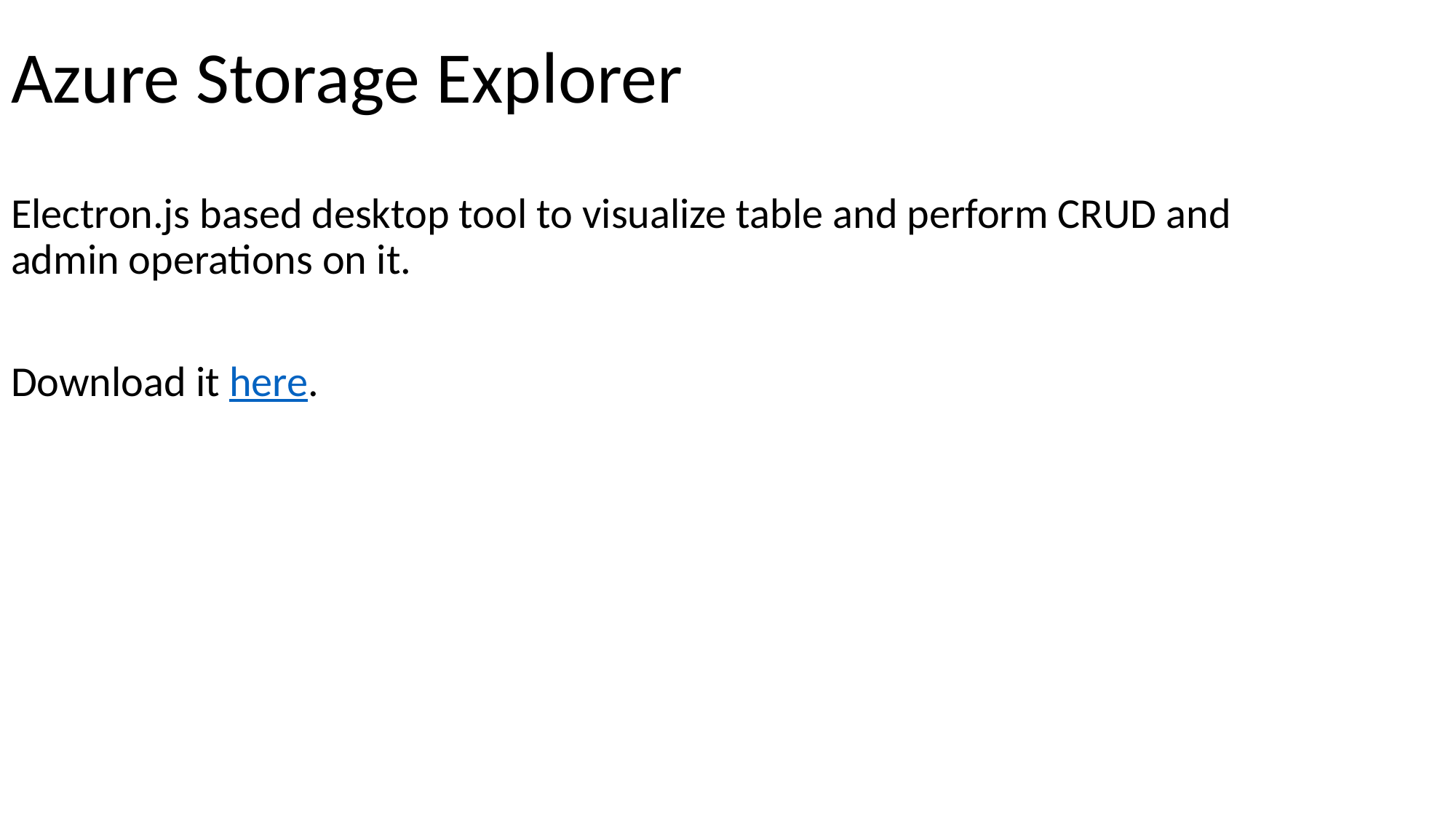

# Azure Storage Explorer
Electron.js based desktop tool to visualize table and perform CRUD and admin operations on it.

Download it here.